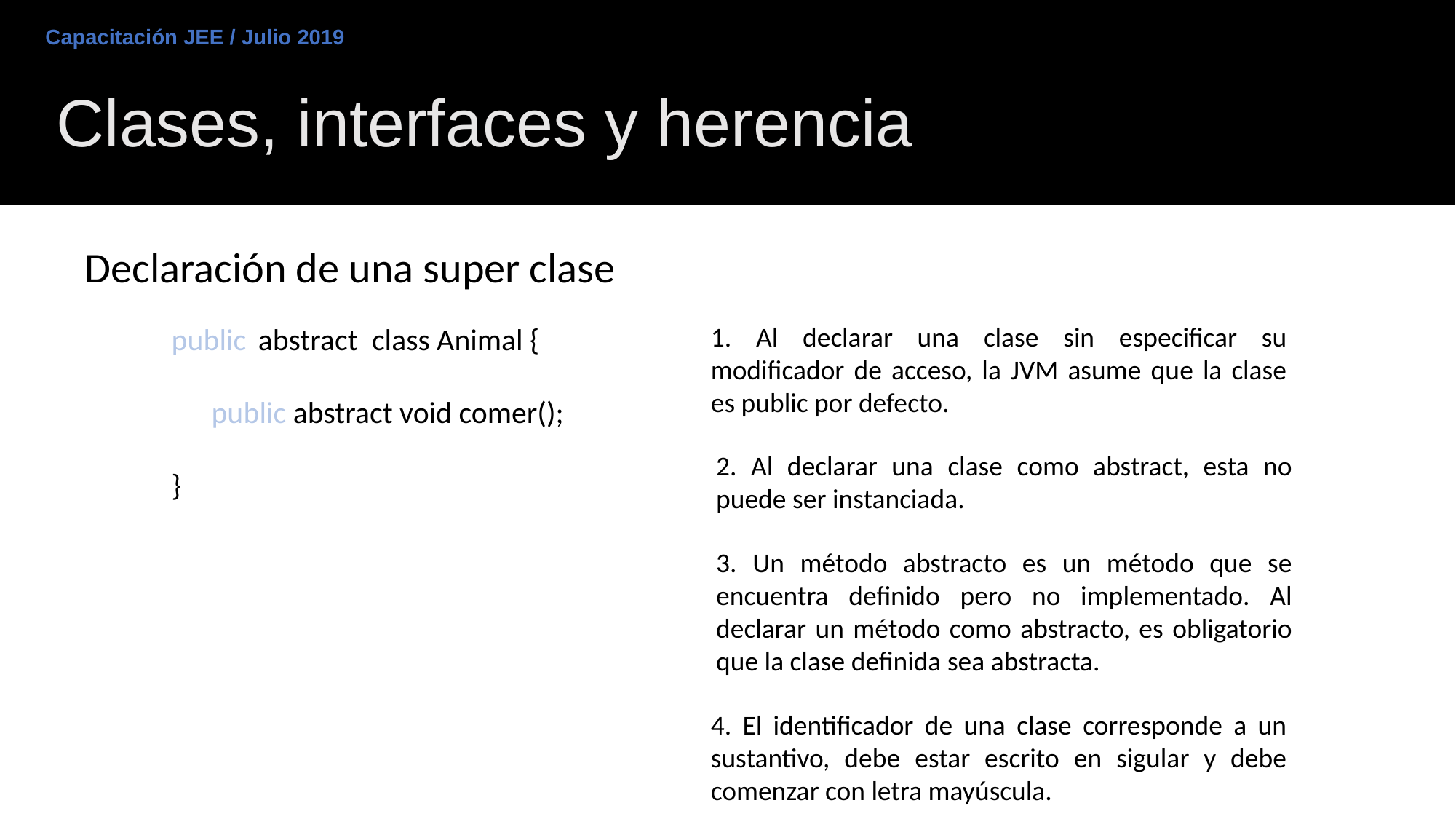

Capacitación JEE / Julio 2019
# Clases, interfaces y herencia
Declaración de una super clase
1. Al declarar una clase sin especificar su modificador de acceso, la JVM asume que la clase es public por defecto.
                             class Animal {

}
public
 abstract

public abstract void comer();
2. Al declarar una clase como abstract, esta no puede ser instanciada.
3. Un método abstracto es un método que se encuentra definido pero no implementado. Al declarar un método como abstracto, es obligatorio que la clase definida sea abstracta.
4. El identificador de una clase corresponde a un sustantivo, debe estar escrito en sigular y debe comenzar con letra mayúscula.